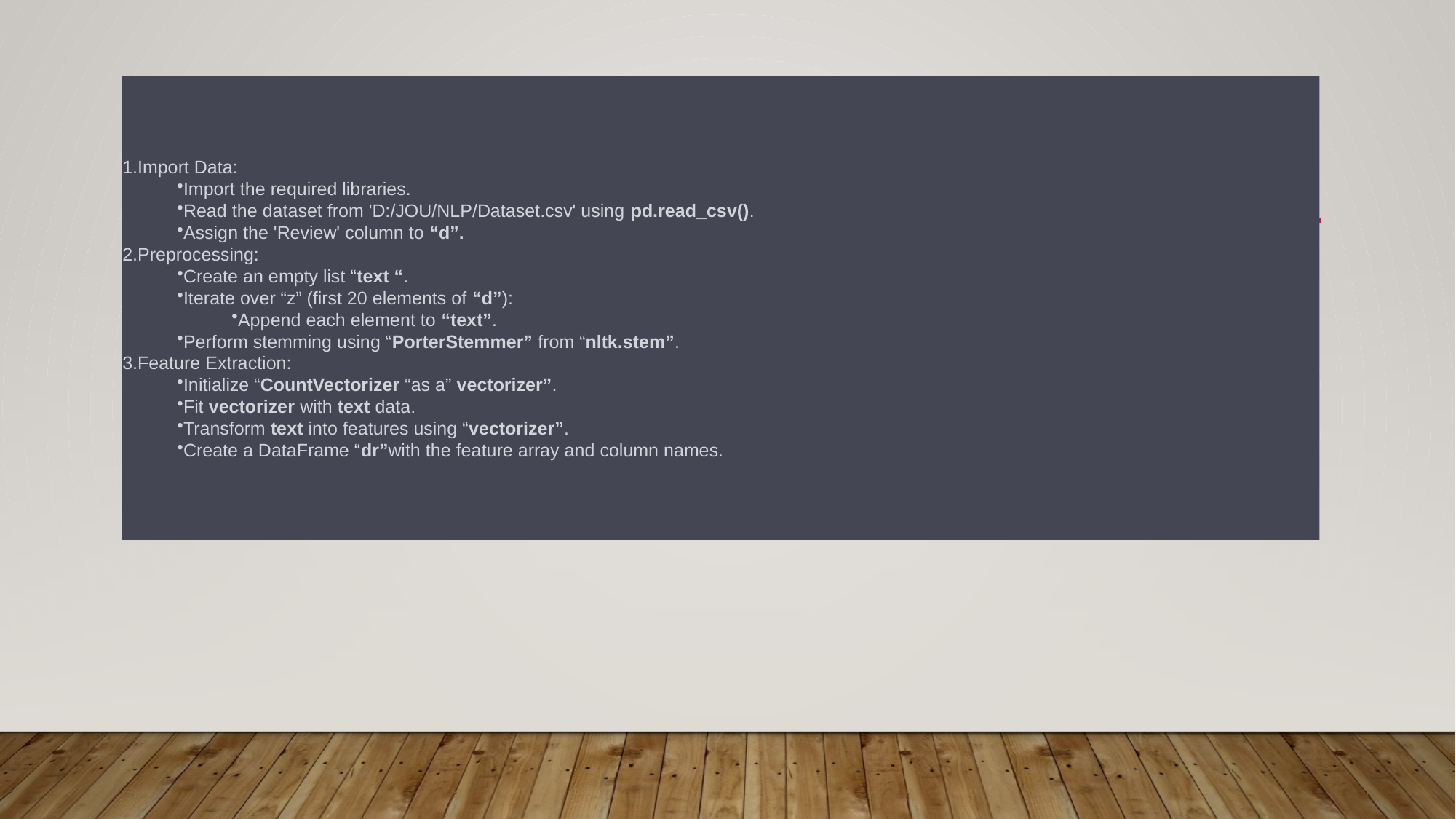

# .

Import Data:
Import the required libraries.
Read the dataset from 'D:/JOU/NLP/Dataset.csv' using pd.read_csv().
Assign the 'Review' column to “d”.
Preprocessing:
Create an empty list “text “.
Iterate over “z” (first 20 elements of “d”):
Append each element to “text”.
Perform stemming using “PorterStemmer” from “nltk.stem”.
Feature Extraction:
Initialize “CountVectorizer “as a” vectorizer”.
Fit vectorizer with text data.
Transform text into features using “vectorizer”.
Create a DataFrame “dr”with the feature array and column names.